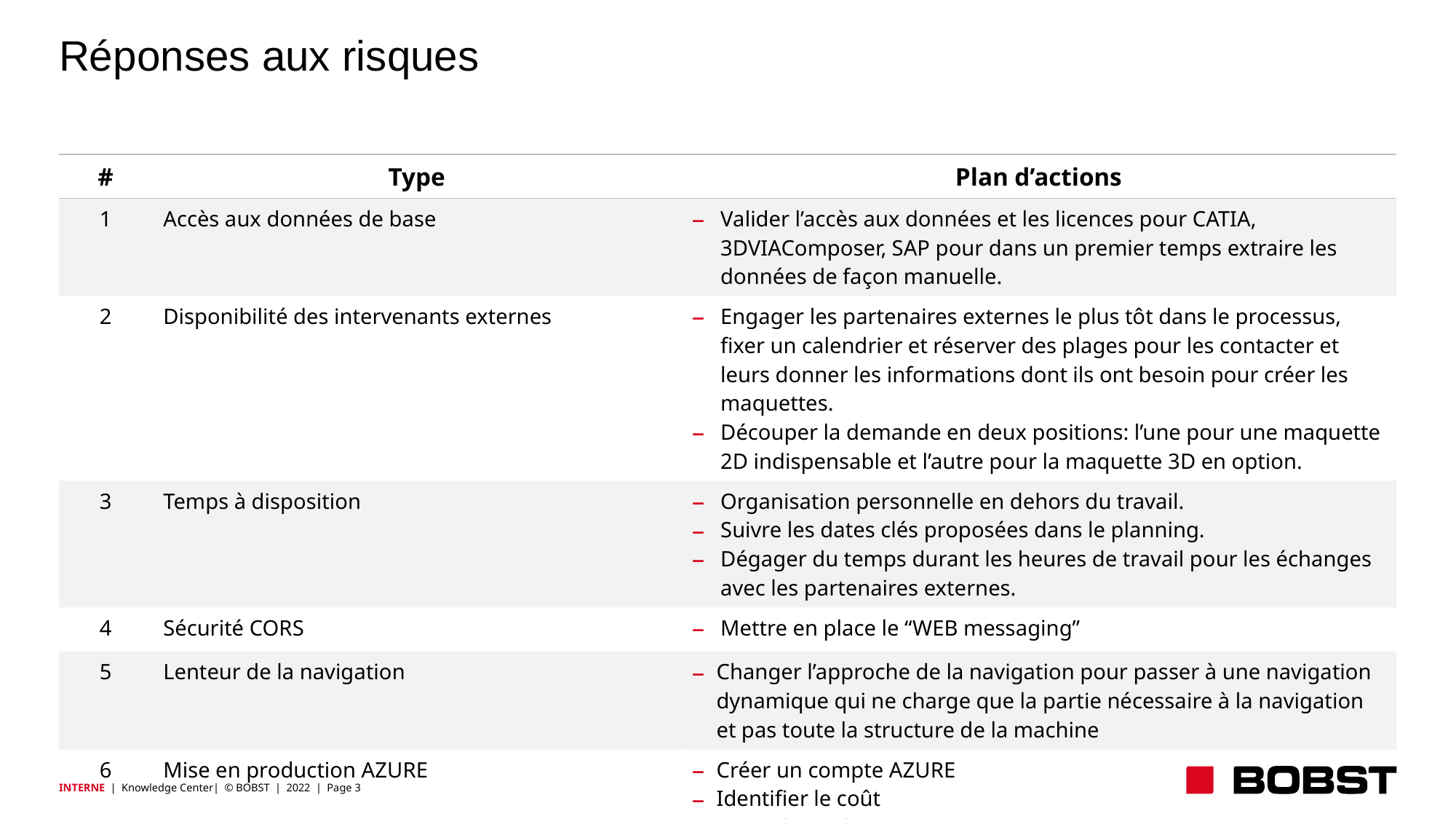

# Réponses aux risques

| # | Type | Plan d’actions |
| --- | --- | --- |
| 1 | Accès aux données de base | Valider l’accès aux données et les licences pour CATIA, 3DVIAComposer, SAP pour dans un premier temps extraire les données de façon manuelle. |
| 2 | Disponibilité des intervenants externes | Engager les partenaires externes le plus tôt dans le processus, fixer un calendrier et réserver des plages pour les contacter et leurs donner les informations dont ils ont besoin pour créer les maquettes. Découper la demande en deux positions: l’une pour une maquette 2D indispensable et l’autre pour la maquette 3D en option. |
| 3 | Temps à disposition | Organisation personnelle en dehors du travail. Suivre les dates clés proposées dans le planning. Dégager du temps durant les heures de travail pour les échanges avec les partenaires externes. |
| 4 | Sécurité CORS | Mettre en place le “WEB messaging” |
| 5 | Lenteur de la navigation | Changer l’approche de la navigation pour passer à une navigation dynamique qui ne charge que la partie nécessaire à la navigation et pas toute la structure de la machine |
| 6 | Mise en production AZURE | Créer un compte AZURE Identifier le coût Tester le deployment |